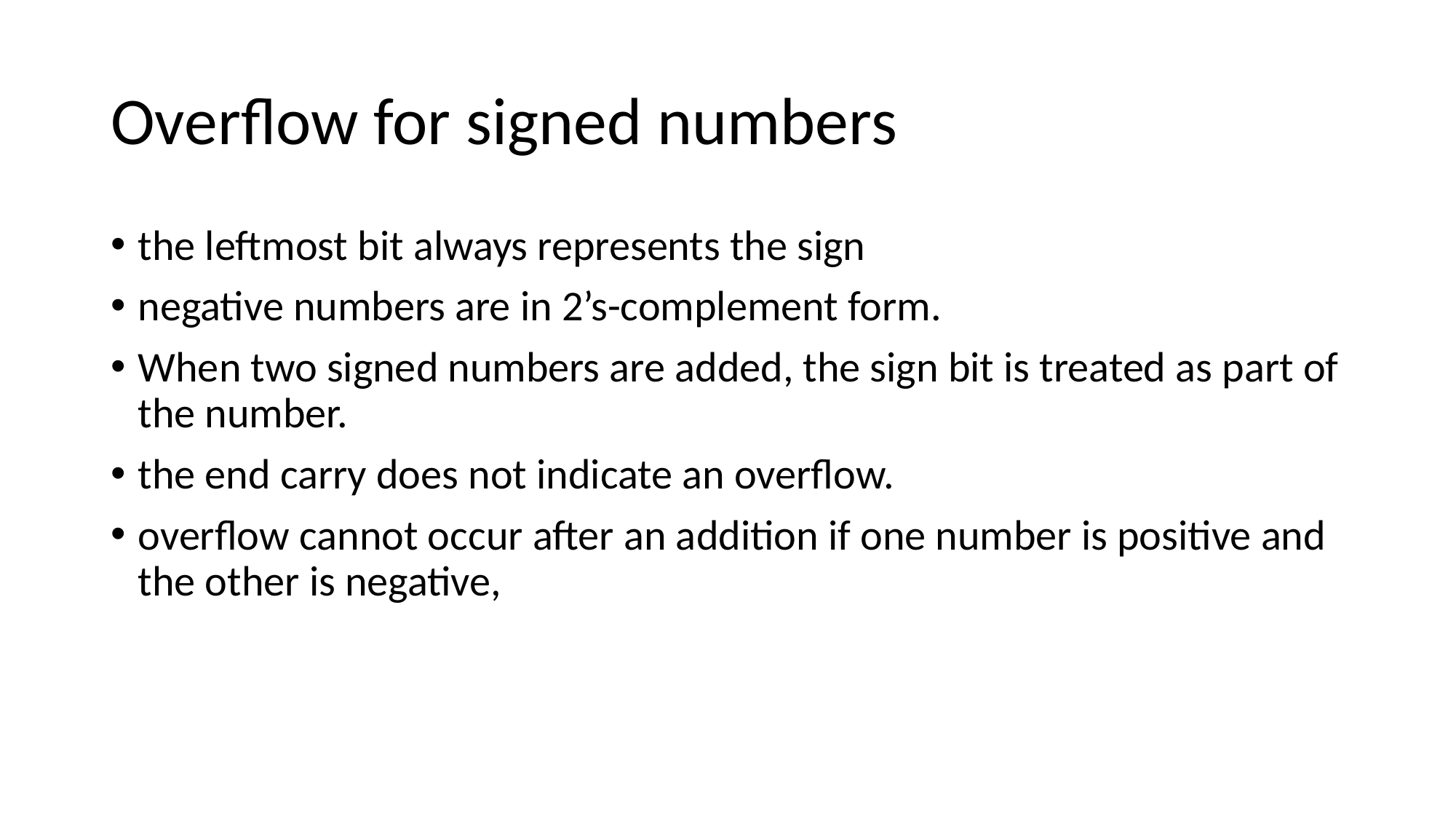

Overflow for signed numbers
the leftmost bit always represents the sign
negative numbers are in 2’s-complement form.
When two signed numbers are added, the sign bit is treated as part of the number.
the end carry does not indicate an overflow.
overflow cannot occur after an addition if one number is positive and the other is negative,